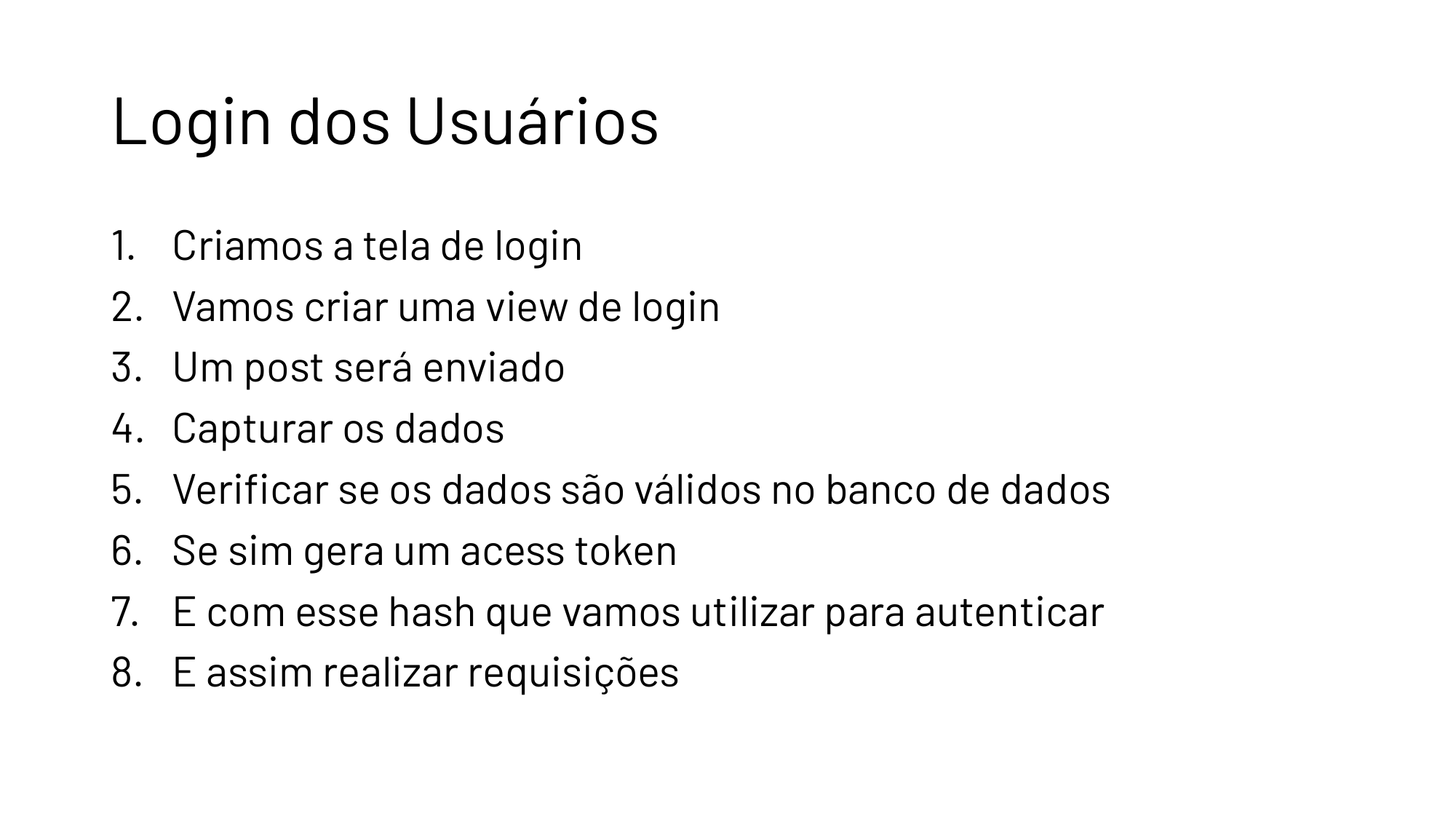

# Login dos Usuários
Criamos a tela de login
Vamos criar uma view de login
Um post será enviado
Capturar os dados
Verificar se os dados são válidos no banco de dados
Se sim gera um acess token
E com esse hash que vamos utilizar para autenticar
E assim realizar requisições